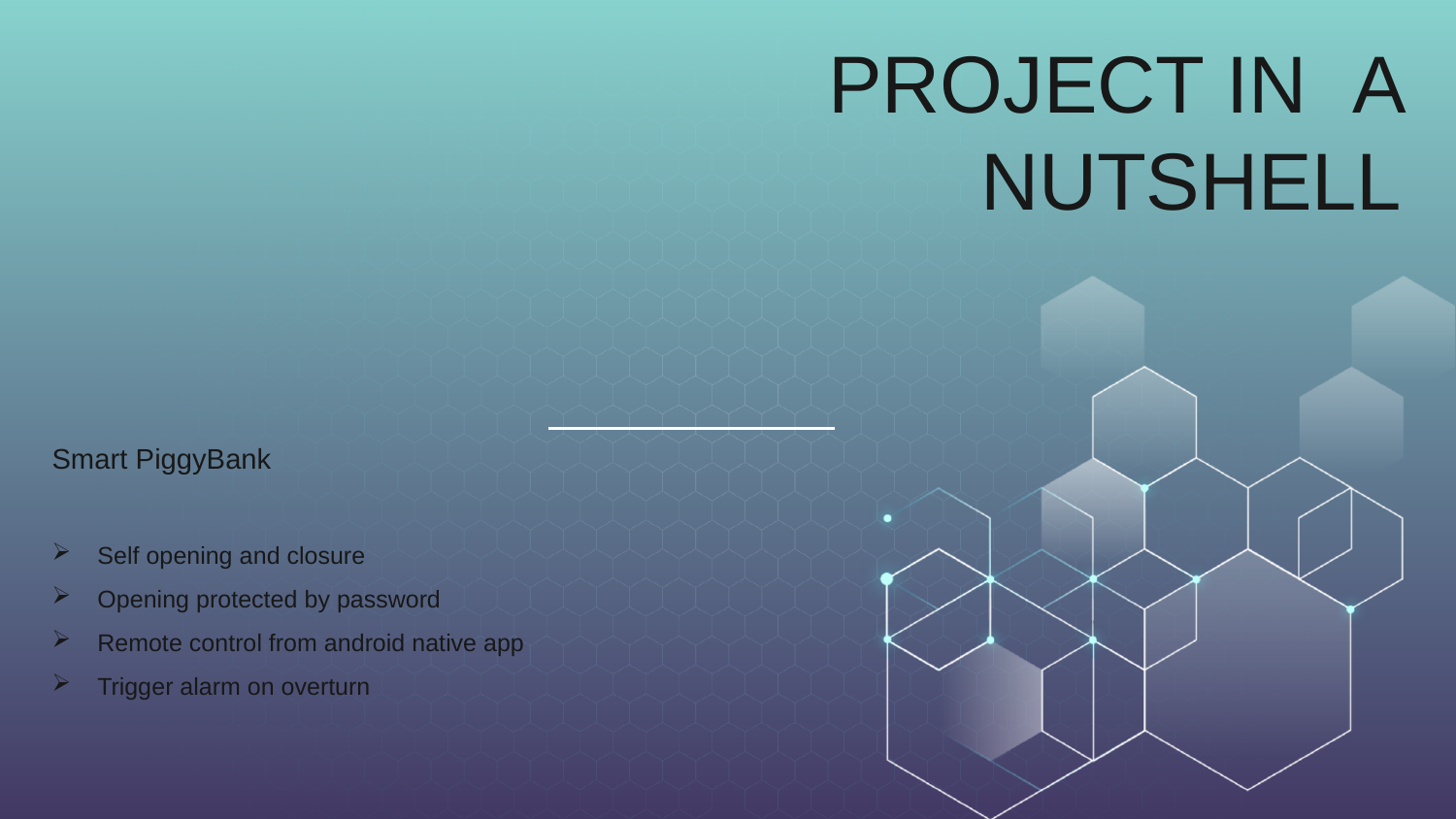

# PROJECT IN  A NUTSHELL
Smart PiggyBank

Self opening and closure
Opening protected by password
Remote control from android native app
Trigger alarm on overturn